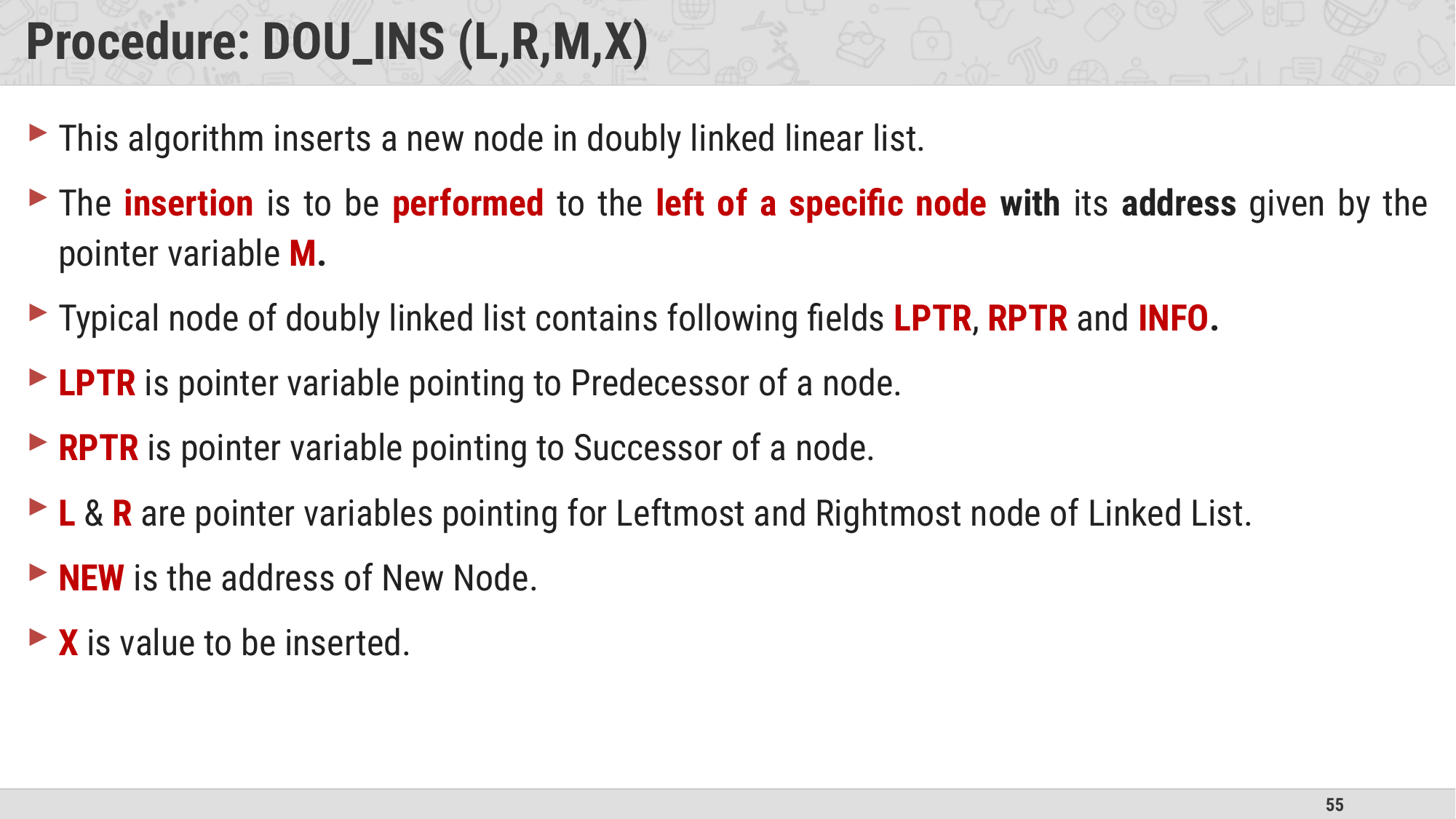

# Procedure: DOU_INS (L,R,M,X)
This algorithm inserts a new node in doubly linked linear list.
The insertion is to be performed to the left of a specific node with its address given by the pointer variable M.
Typical node of doubly linked list contains following fields LPTR, RPTR and INFO.
LPTR is pointer variable pointing to Predecessor of a node.
RPTR is pointer variable pointing to Successor of a node.
L & R are pointer variables pointing for Leftmost and Rightmost node of Linked List.
NEW is the address of New Node.
X is value to be inserted.